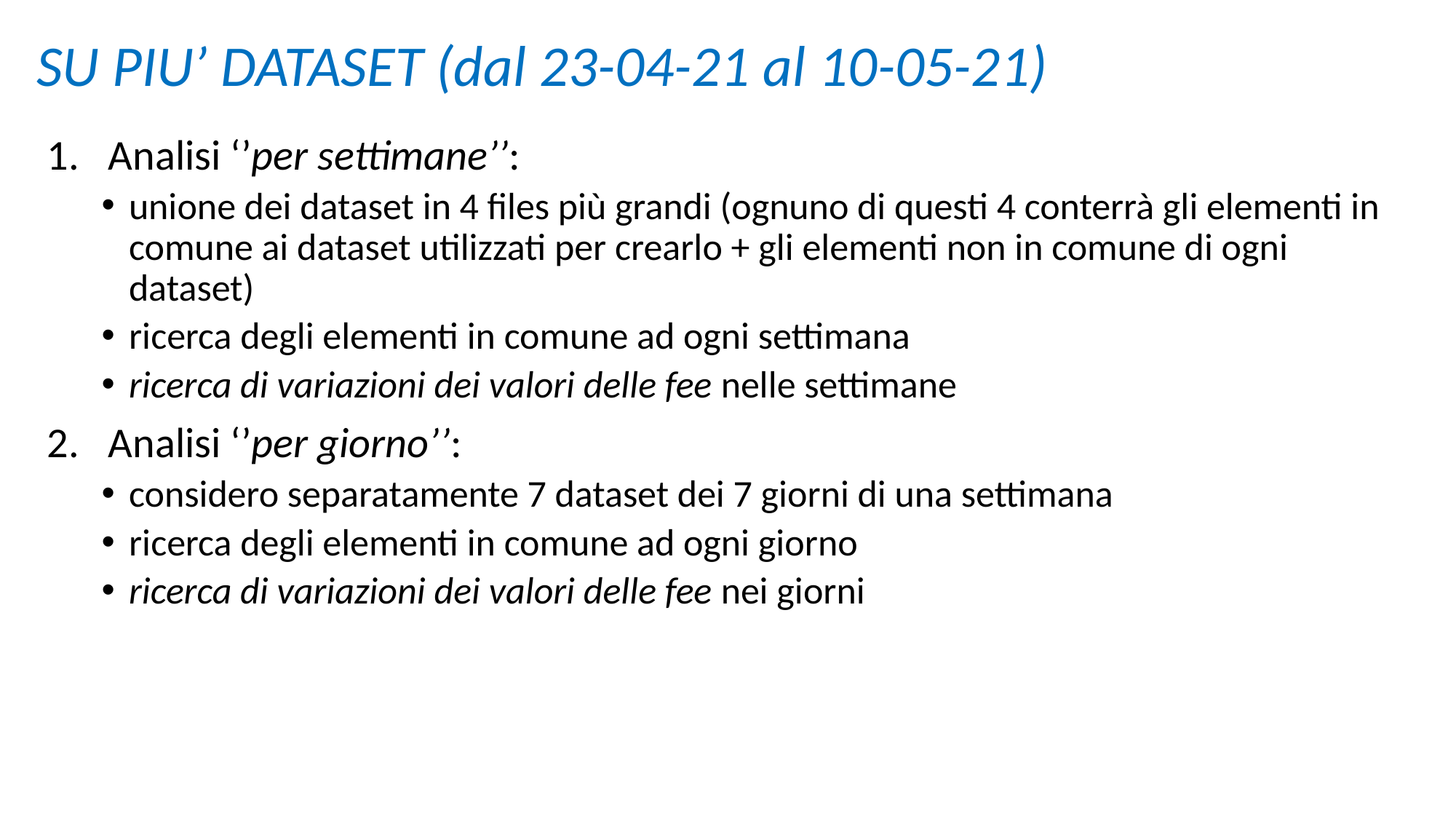

# SU PIU’ DATASET (dal 23-04-21 al 10-05-21)
Analisi ‘’per settimane’’:
unione dei dataset in 4 files più grandi (ognuno di questi 4 conterrà gli elementi in comune ai dataset utilizzati per crearlo + gli elementi non in comune di ogni dataset)
ricerca degli elementi in comune ad ogni settimana
ricerca di variazioni dei valori delle fee nelle settimane
Analisi ‘’per giorno’’:
considero separatamente 7 dataset dei 7 giorni di una settimana
ricerca degli elementi in comune ad ogni giorno
ricerca di variazioni dei valori delle fee nei giorni